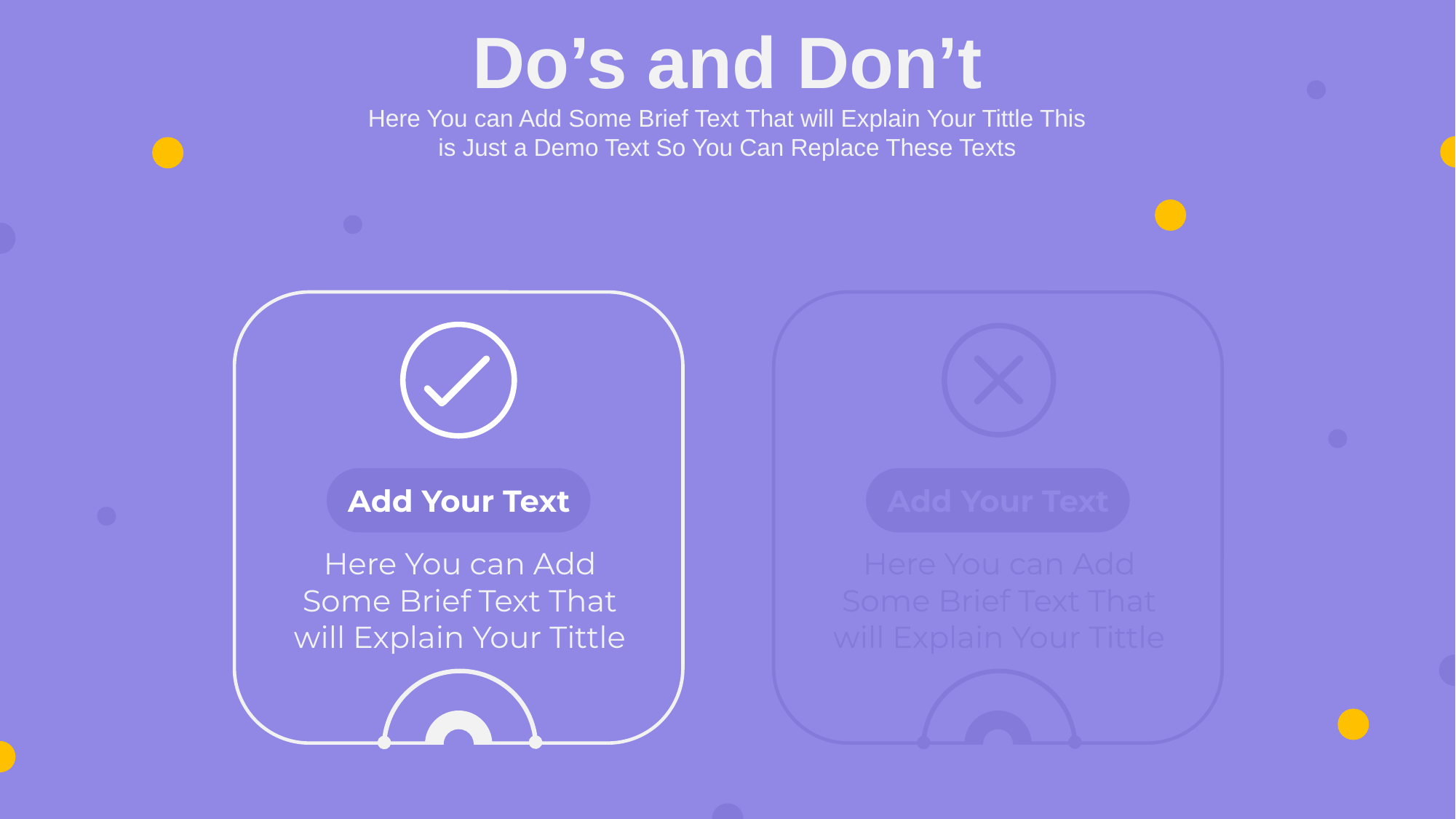

Do’s and Don’t

Here You can Add Some Brief Text That will Explain Your Tittle This is Just a Demo Text So You Can Replace These Texts

Add Your Text

Add Your Text

Here You can Add Some Brief Text That will Explain Your Tittle
Here You can Add Some Brief Text That will Explain Your Tittle